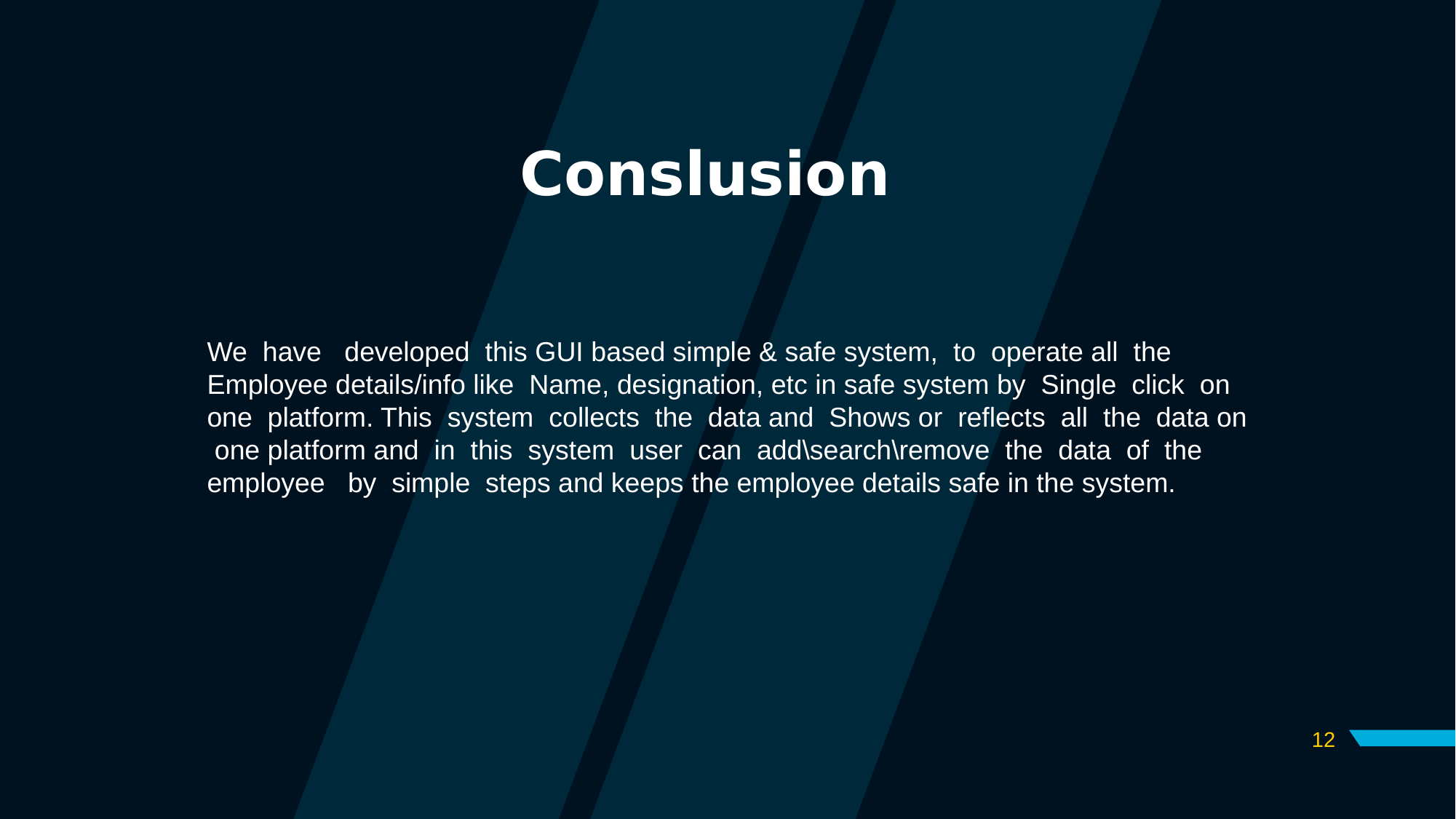

# Conslusion
We  have   developed  this GUI based simple & safe system,  to  operate all  the Employee details/info like  Name, designation, etc in safe system by  Single  click  on  one  platform. This  system  collects  the  data and  Shows or  reflects  all  the  data on  one platform and  in  this  system  user  can  add\search\remove  the  data  of  the  employee   by  simple  steps and keeps the employee details safe in the system.

12